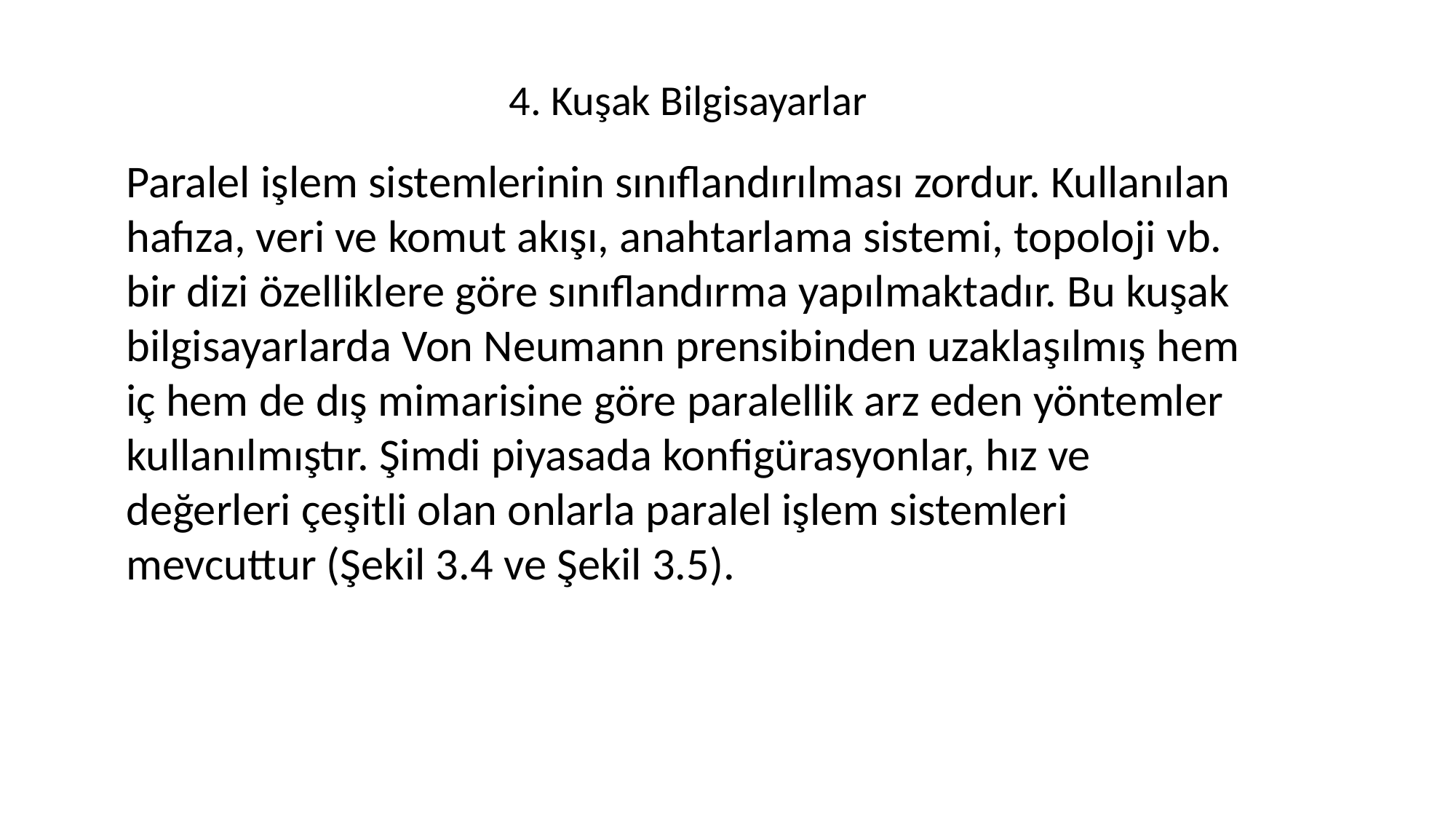

# 4. Kuşak Bilgisayarlar
Paralel işlem sistemlerinin sınıflandırılması zordur. Kullanılan hafıza, veri ve komut akışı, anahtarlama sistemi, topoloji vb. bir dizi özelliklere göre sınıflandırma yapılmaktadır. Bu kuşak bilgisayarlarda Von Neumann prensibinden uzaklaşılmış hem iç hem de dış mimarisine göre paralellik arz eden yöntemler kullanılmıştır. Şimdi piyasada konfigürasyonlar, hız ve değerleri çeşitli olan onlarla paralel işlem sistemleri mevcuttur (Şekil 3.4 ve Şekil 3.5).